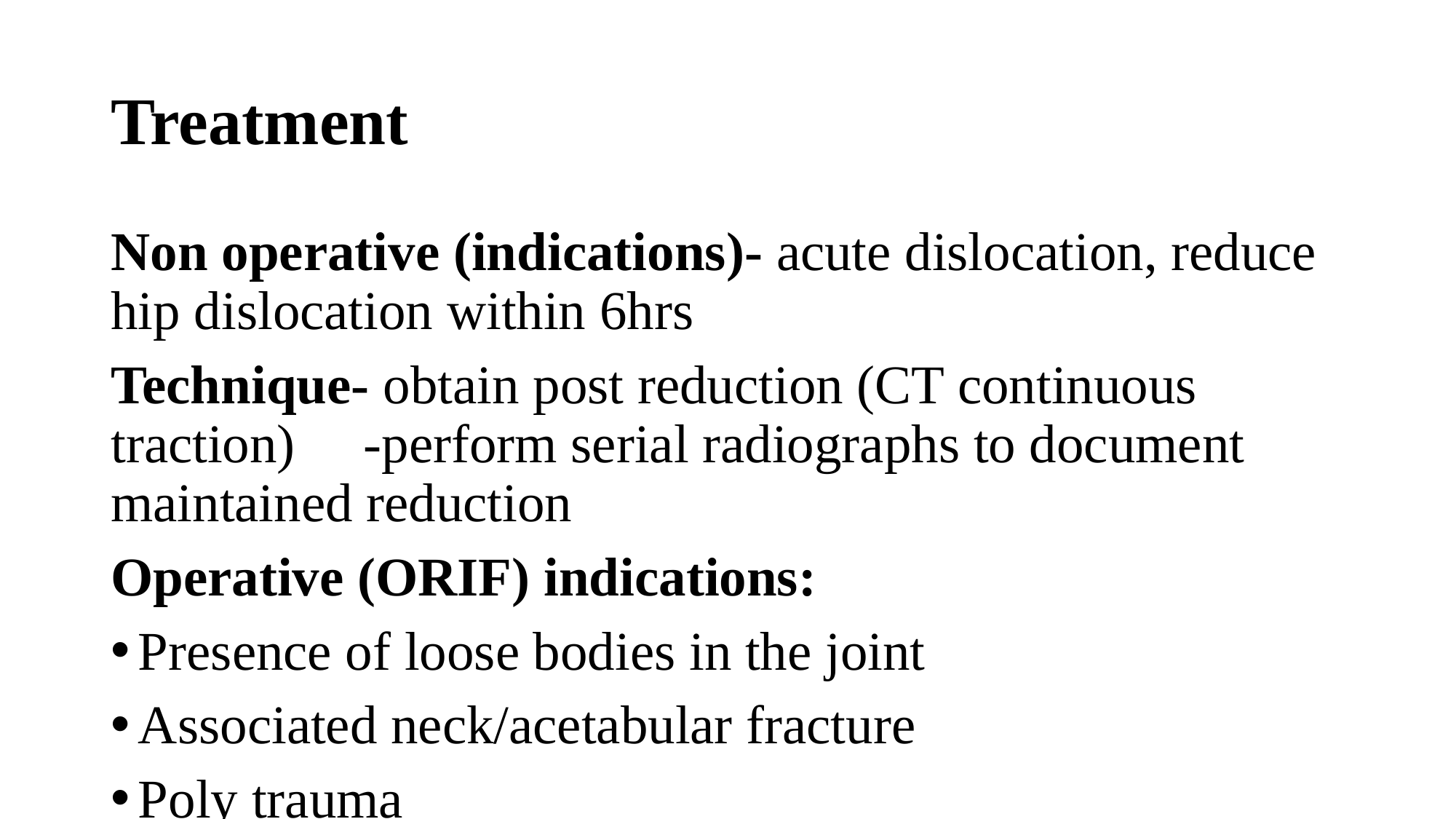

# Treatment
Non operative (indications)- acute dislocation, reduce hip dislocation within 6hrs
Technique- obtain post reduction (CT continuous traction)     -perform serial radiographs to document maintained reduction
Operative (ORIF) indications:
Presence of loose bodies in the joint
Associated neck/acetabular fracture
Poly trauma
Irreducible fracture dislocation